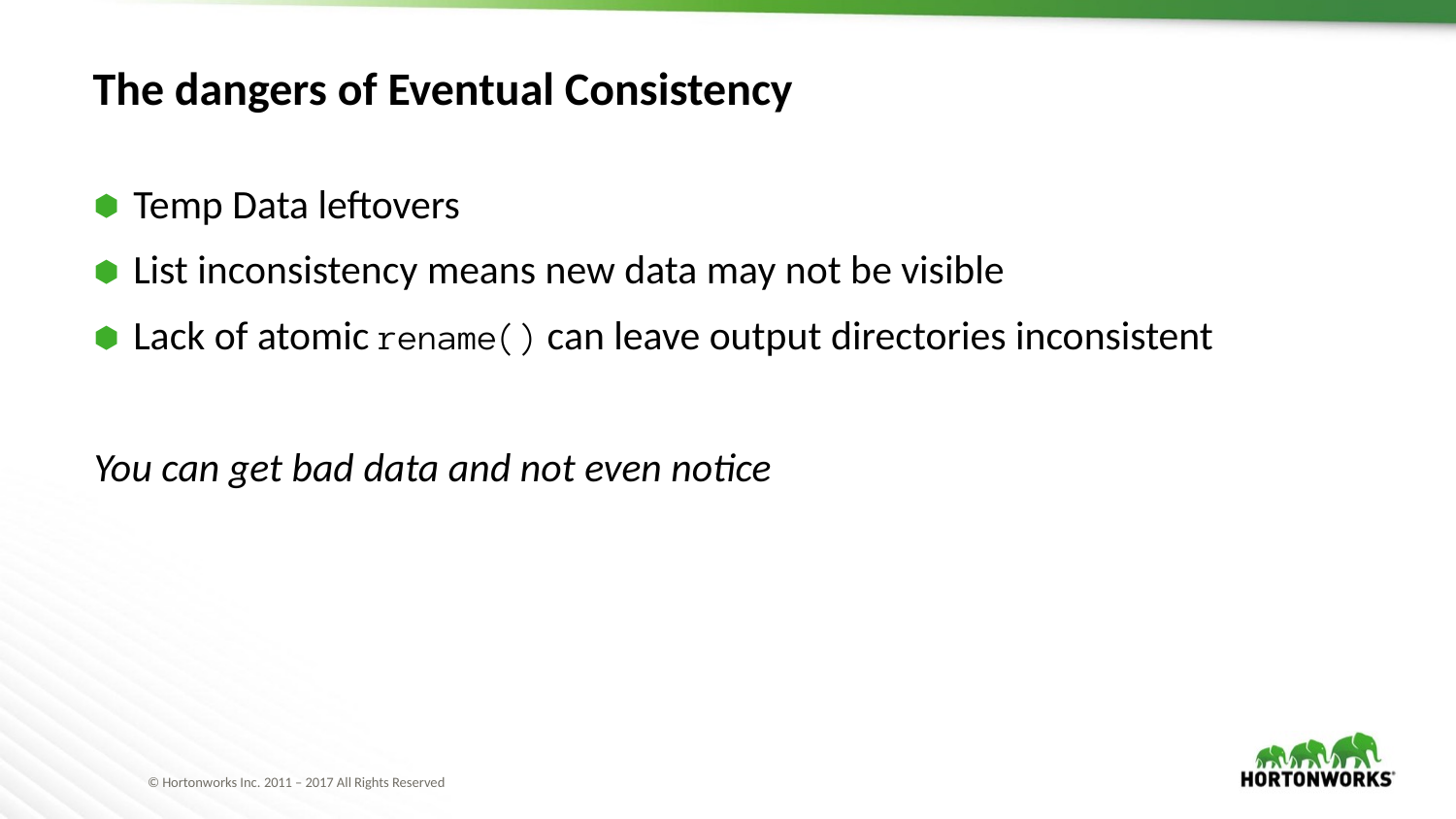

# The dangers of Eventual Consistency
Temp Data leftovers
List inconsistency means new data may not be visible
Lack of atomic rename() can leave output directories inconsistent

You can get bad data and not even notice